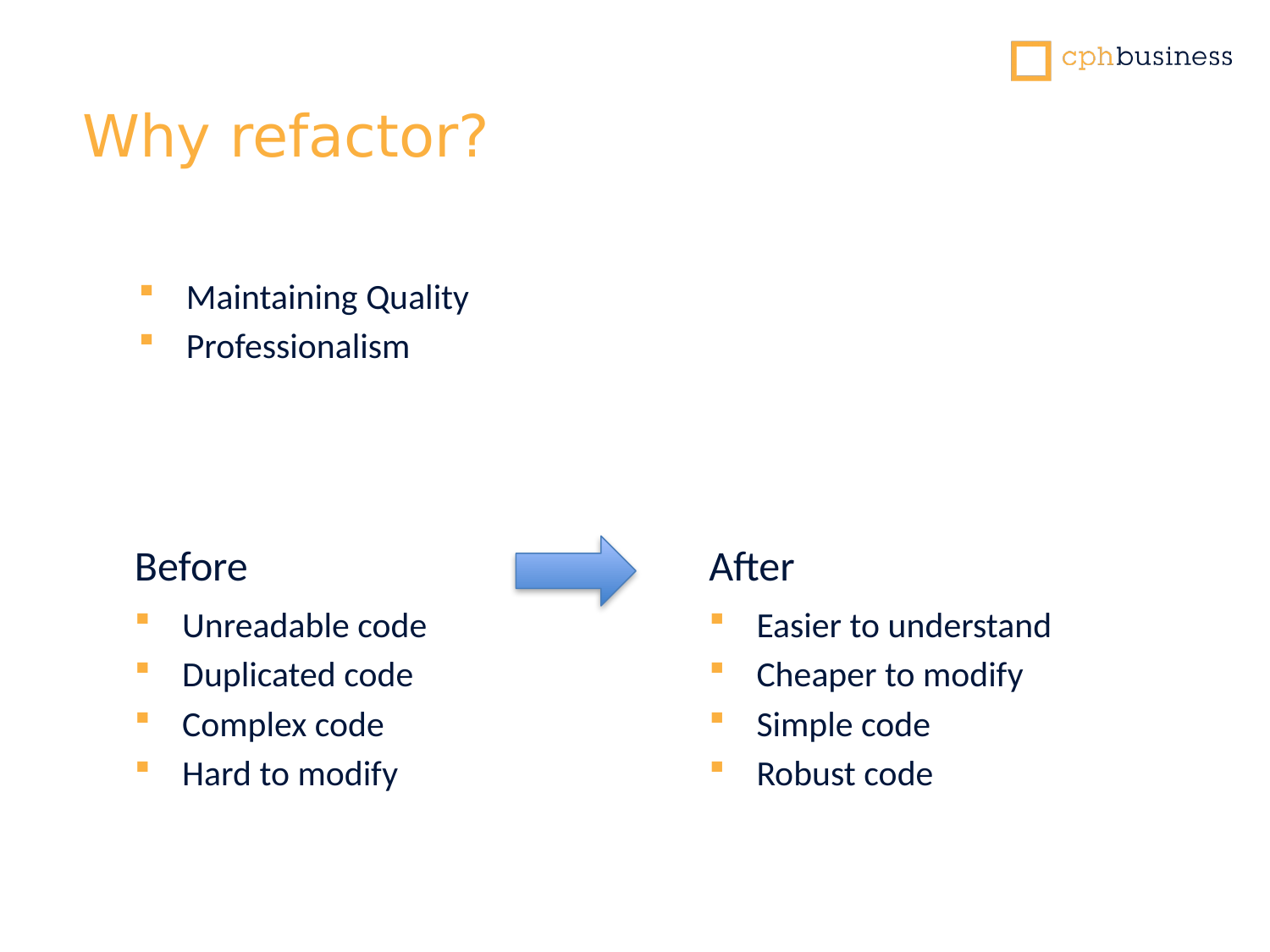

Why refactor?

Maintaining Quality
Professionalism

Before
After

Unreadable code
Duplicated code
Complex code
Hard to modify
Easier to understand
Cheaper to modify
Simple code
Robust code